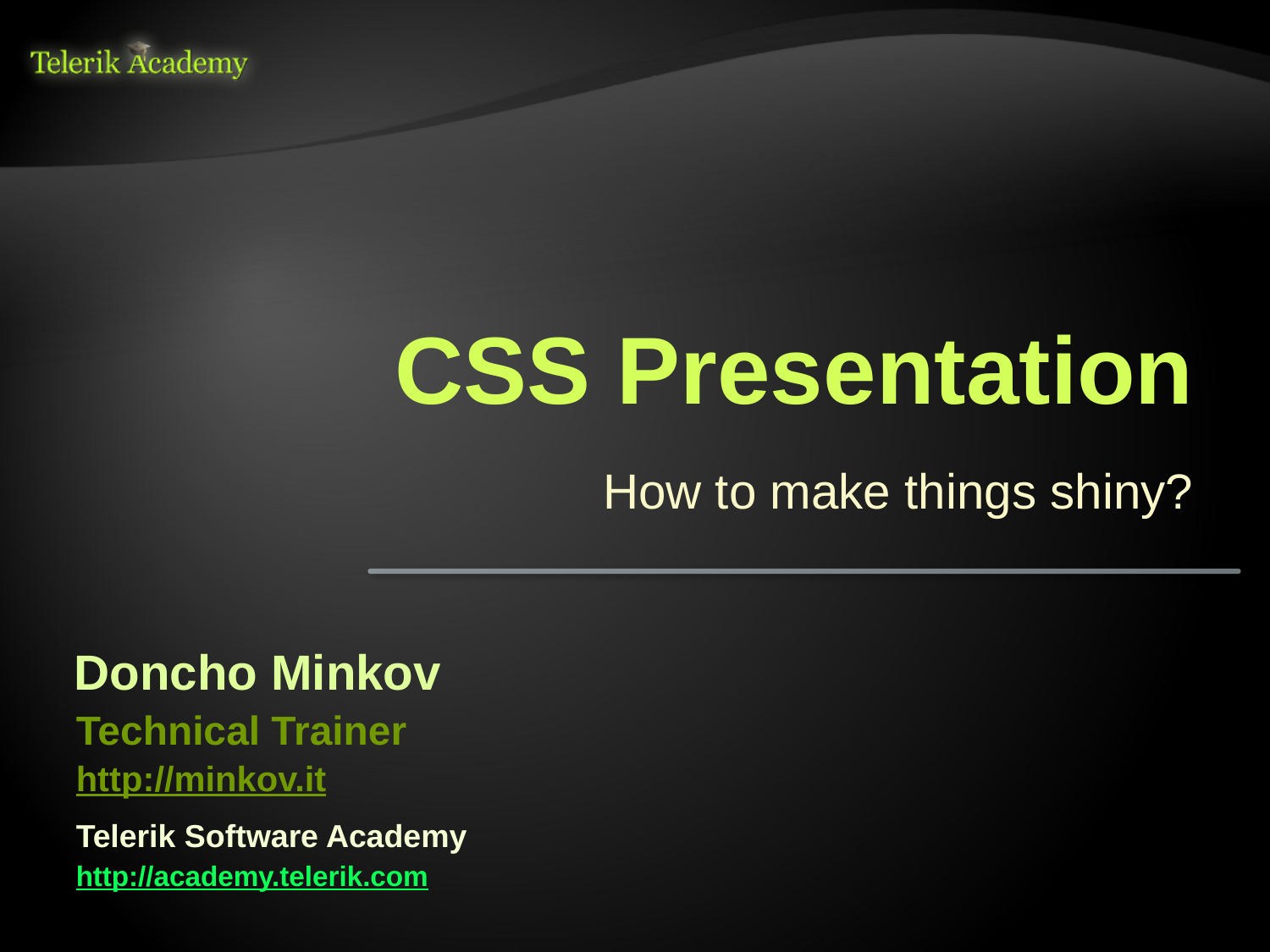

# CSS Presentation
How to make things shiny?
Doncho Minkov
Technical Trainer
http://minkov.it
Telerik Software Academy
http://academy.telerik.com